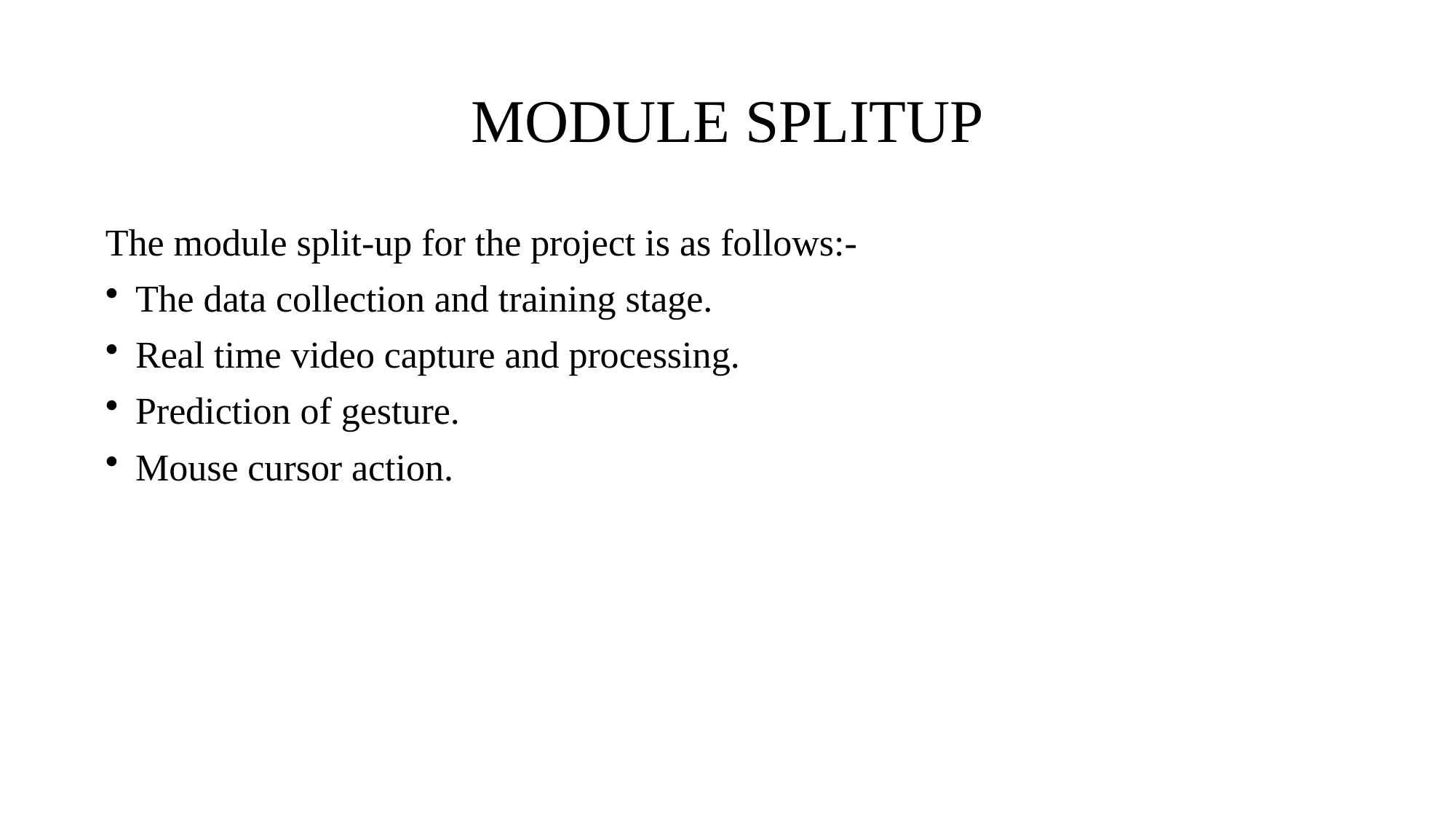

# MODULE SPLITUP
The module split-up for the project is as follows:-
The data collection and training stage.
Real time video capture and processing.
Prediction of gesture.
Mouse cursor action.